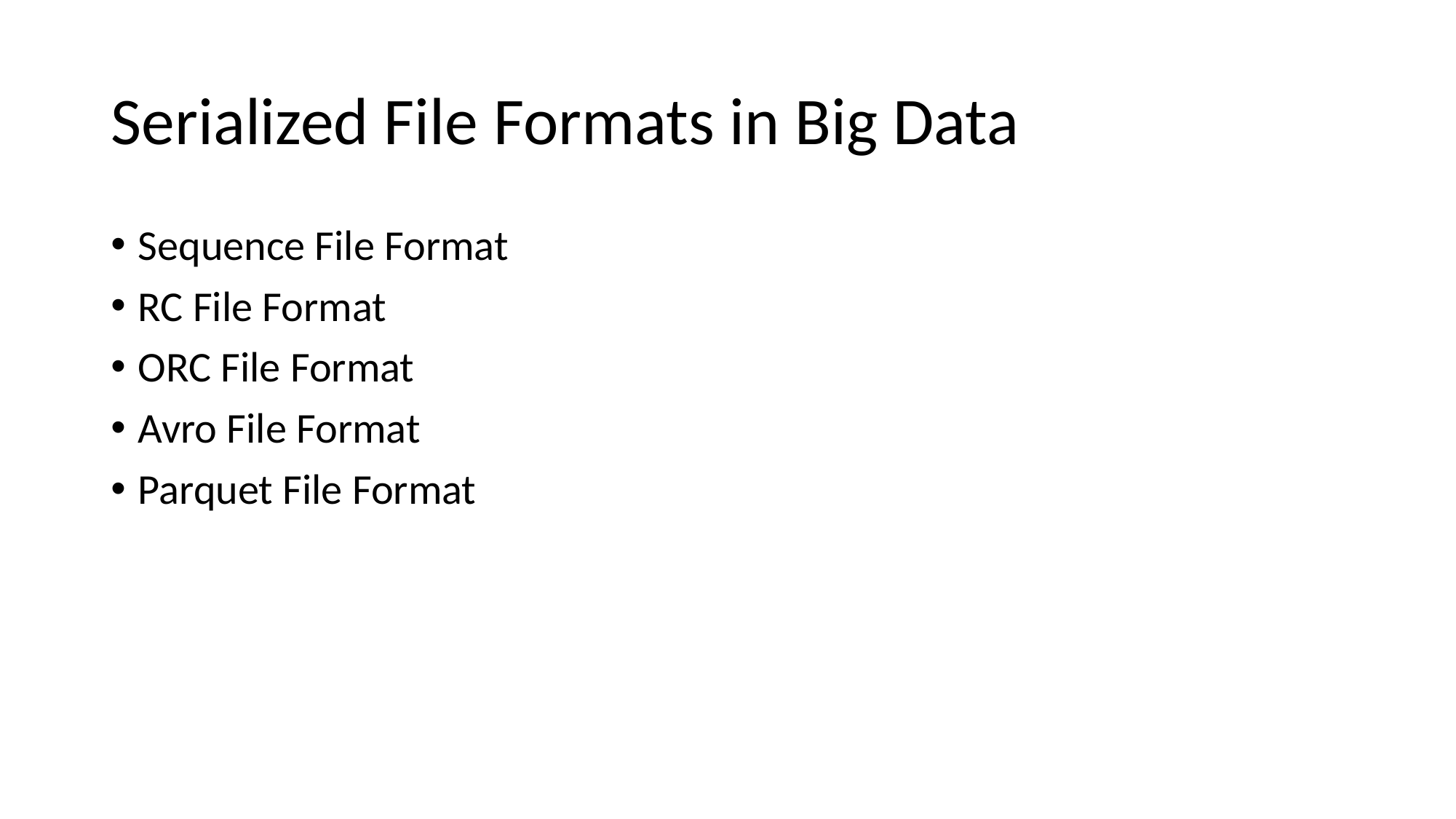

# Serialized File Formats in Big Data
Sequence File Format
RC File Format
ORC File Format
Avro File Format
Parquet File Format